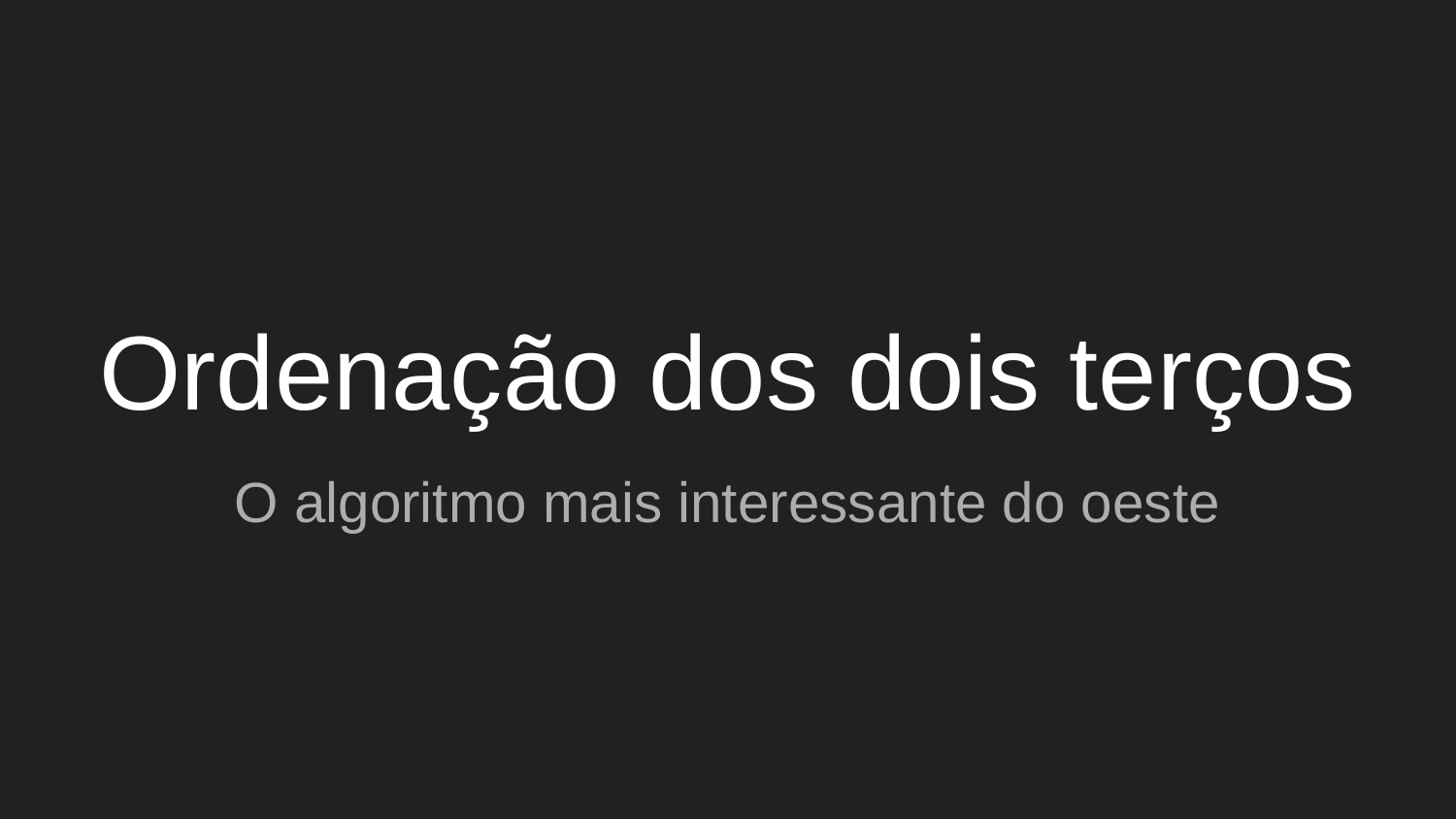

# Ordenação dos dois terços
O algoritmo mais interessante do oeste